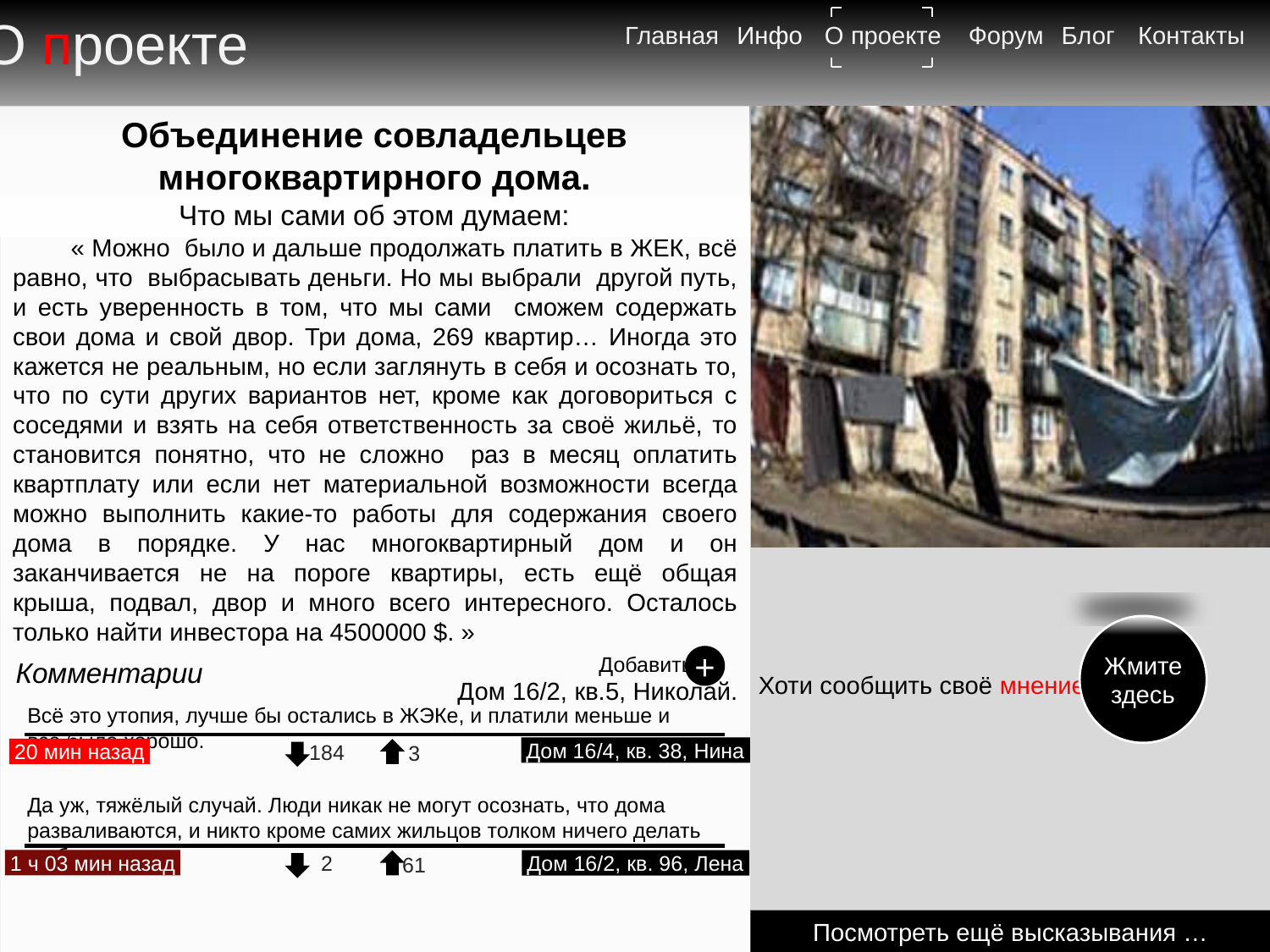

О проекте
Блог
Главная
Инфо
О проекте
Форум
Контакты
Объединение совладельцев многоквартирного дома.
Что мы сами об этом думаем:

        « Можно  было и дальше продолжать платить в ЖЕК, всё равно, что  выбрасывать деньги. Но мы выбрали  другой путь, и есть уверенность в том, что мы сами  сможем содержать свои дома и свой двор. Три дома, 269 квартир… Иногда это кажется не реальным, но если заглянуть в себя и осознать то, что по сути других вариантов нет, кроме как договориться с соседями и взять на себя ответственность за своё жильё, то становится понятно, что не сложно  раз в месяц оплатить квартплату или если нет материальной возможности всегда можно выполнить какие-то работы для содержания своего дома в порядке. У нас многоквартирный дом и он заканчивается не на пороге квартиры, есть ещё общая крыша, подвал, двор и много всего интересного. Осталось только найти инвестора на 4500000 $. »

Дом 16/2, кв.5, Николай.
Жмите здесь
+
Комментарии
Добавить
Хоти сообщить своё мнение?
Всё это утопия, лучше бы остались в ЖЭКе, и платили меньше и всё было хорошо.
Дом 16/4, кв. 38, Нина
20 мин назад
184

3

Да уж, тяжёлый случай. Люди никак не могут осознать, что дома разваливаются, и никто кроме самих жильцов толком ничего делать не будет.
1 ч 03 мин назад
2
Дом 16/2, кв. 96, Лена

61

Посмотреть ещё высказывания …